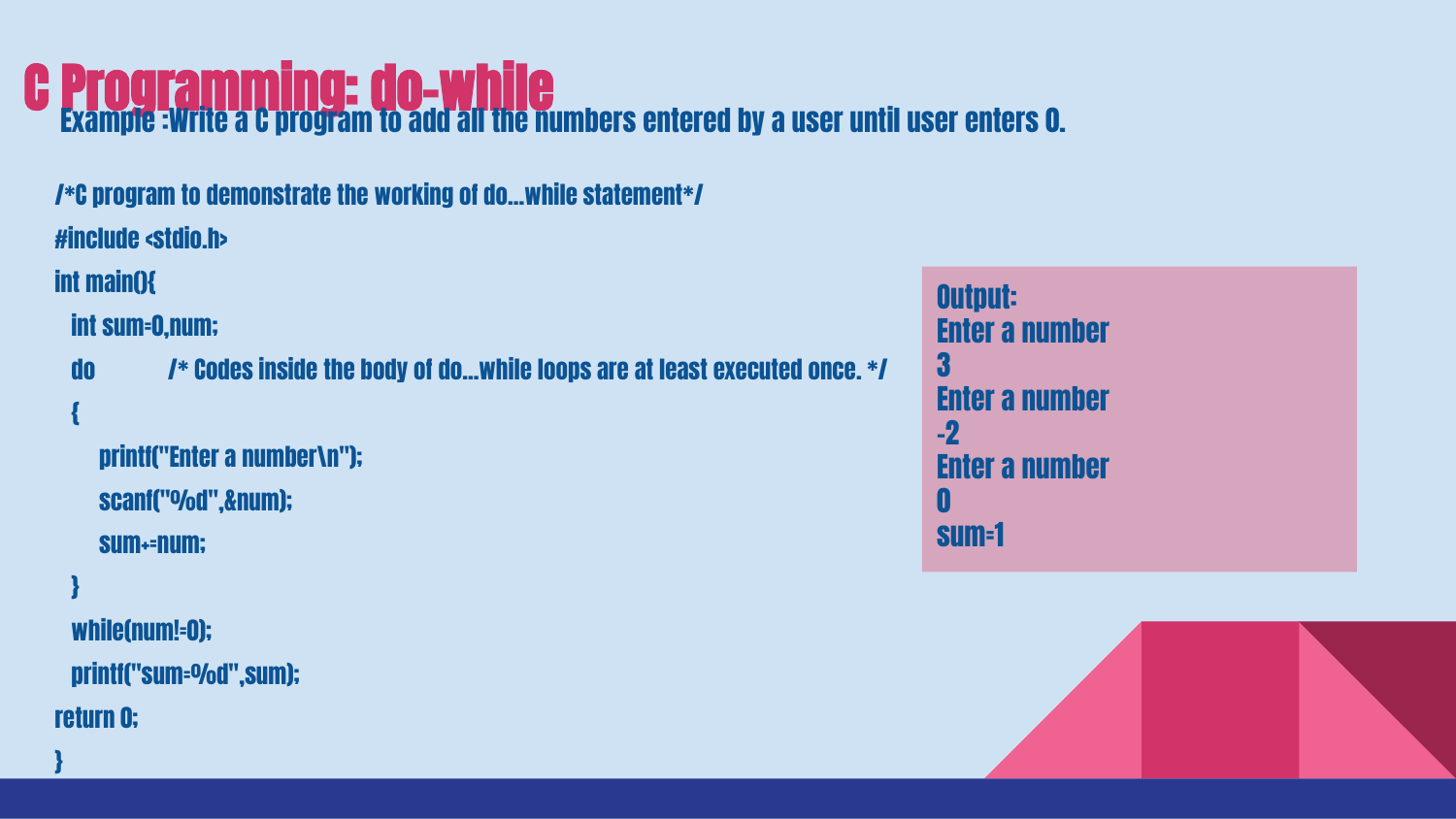

# C Programming: do-while

Example :Write a C program to add all the numbers entered by a user until user enters 0.

/*C program to demonstrate the working of do...while statement*/
#include <stdio.h>
int main(){
   int sum=0,num;
   do             /* Codes inside the body of do...while loops are at least executed once. */
   {
        printf("Enter a number\n");
        scanf("%d",&num);
        sum+=num;
   }
   while(num!=0);
   printf("sum=%d",sum);
return 0;
}

Output:
Enter a number
3
Enter a number
-2
Enter a number
0
sum=1